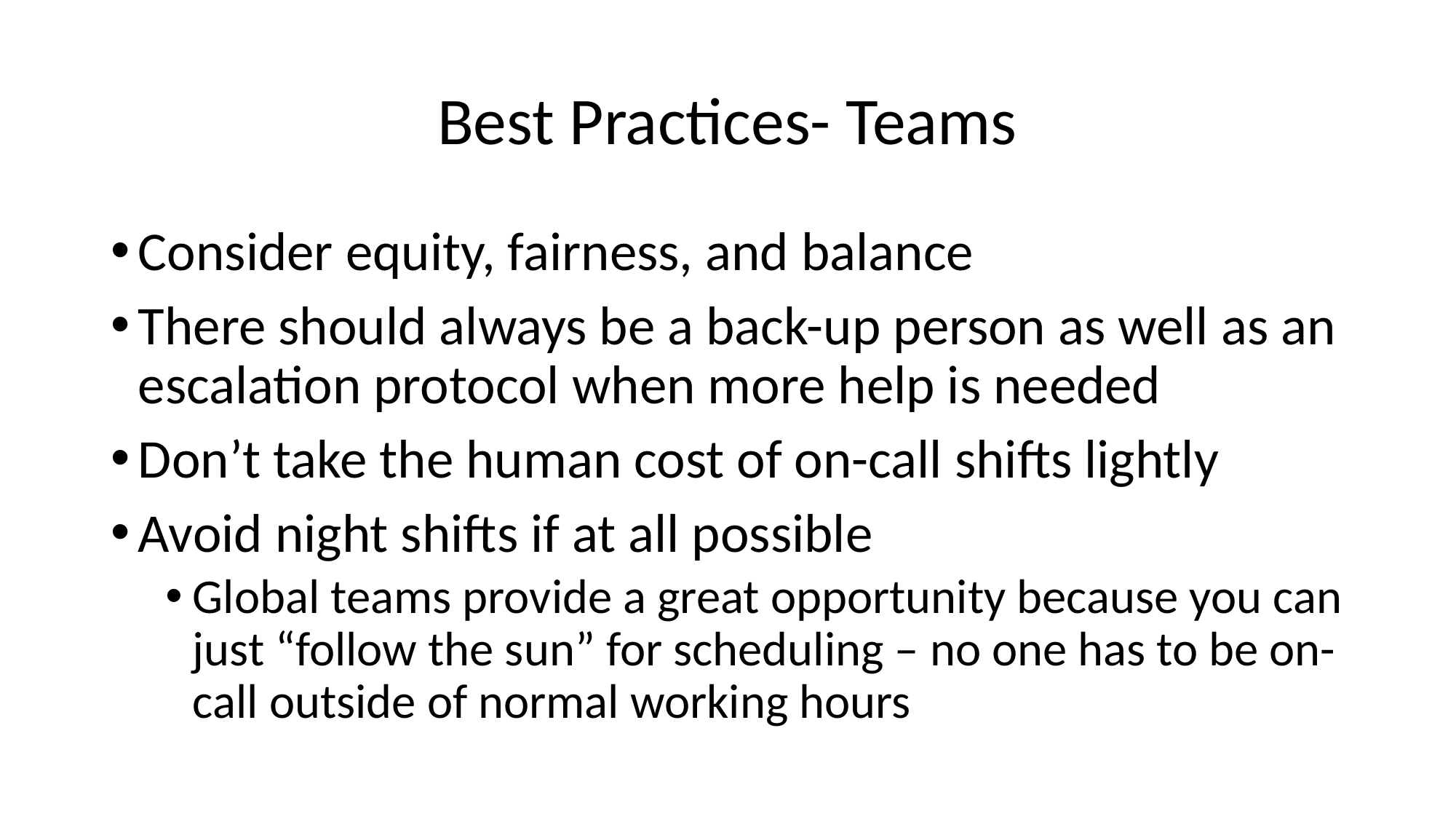

# Best Practices- Teams
Consider equity, fairness, and balance
There should always be a back-up person as well as an escalation protocol when more help is needed
Don’t take the human cost of on-call shifts lightly
Avoid night shifts if at all possible
Global teams provide a great opportunity because you can just “follow the sun” for scheduling – no one has to be on-call outside of normal working hours